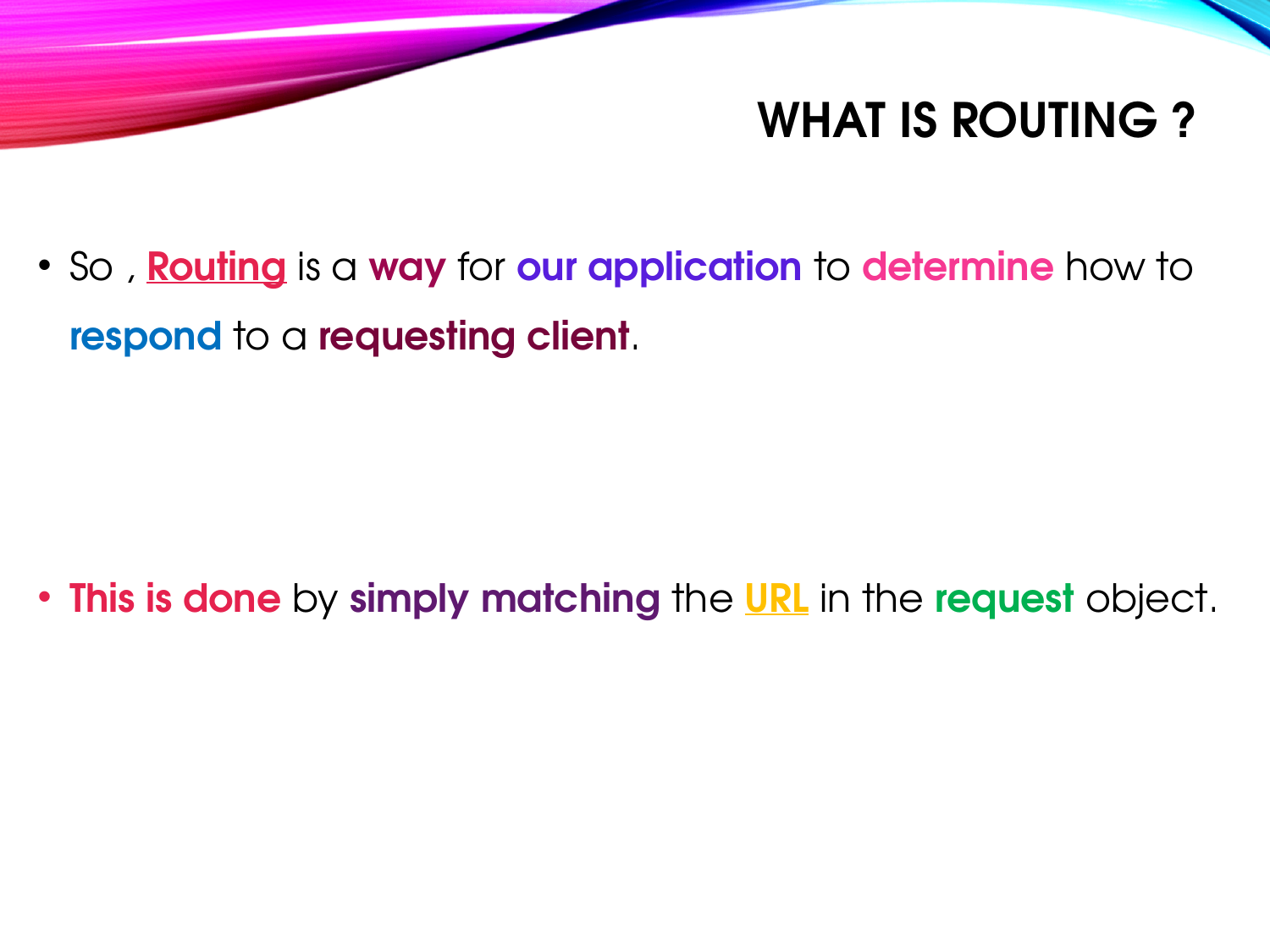

# What is routing ?
So , Routing is a way for our application to determine how to respond to a requesting client.

This is done by simply matching the URL in the request object.